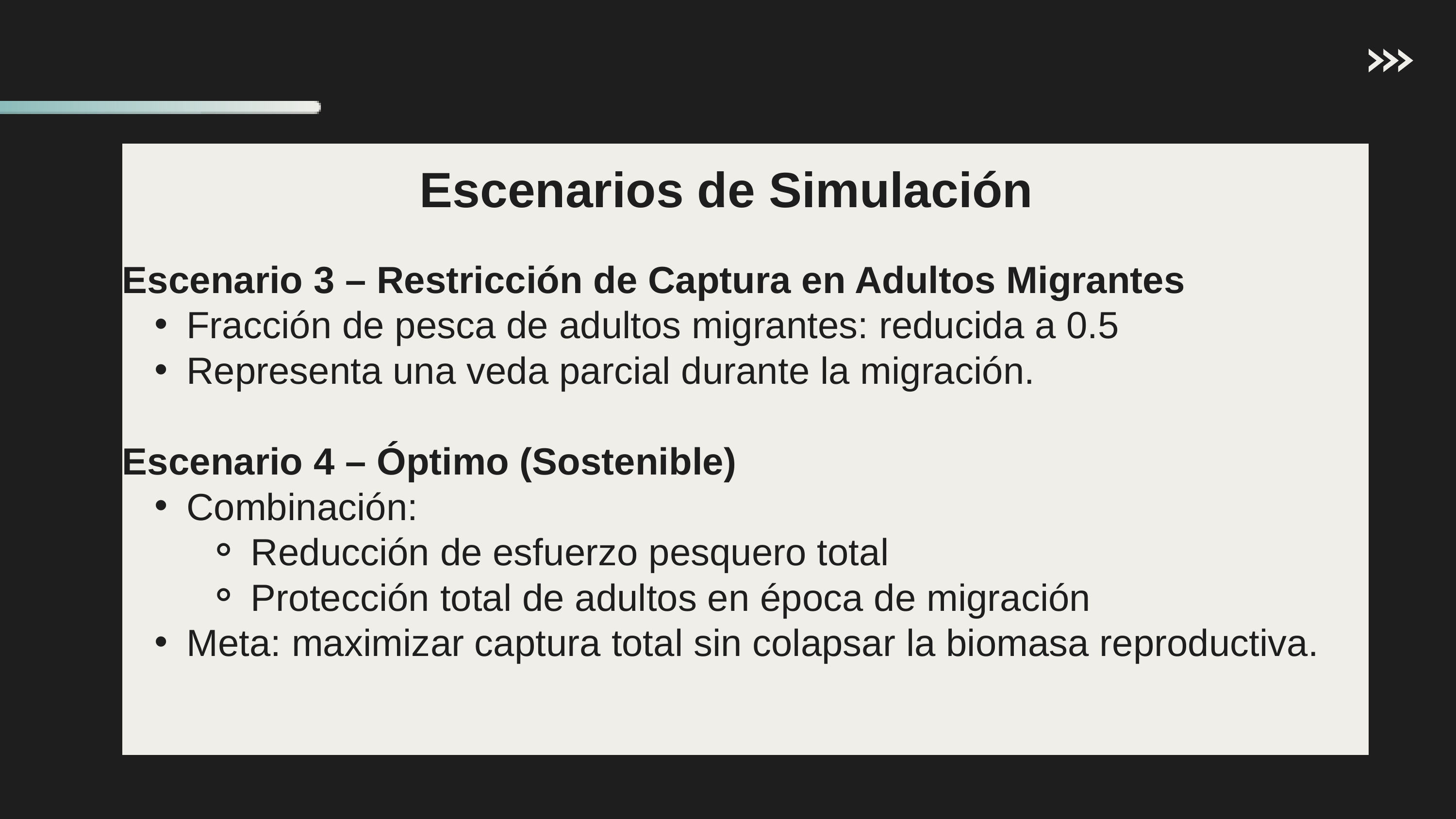

Escenarios de Simulación
Escenario 3 – Restricción de Captura en Adultos Migrantes
Fracción de pesca de adultos migrantes: reducida a 0.5
Representa una veda parcial durante la migración.

Escenario 4 – Óptimo (Sostenible)
Combinación:
Reducción de esfuerzo pesquero total
Protección total de adultos en época de migración
Meta: maximizar captura total sin colapsar la biomasa reproductiva.